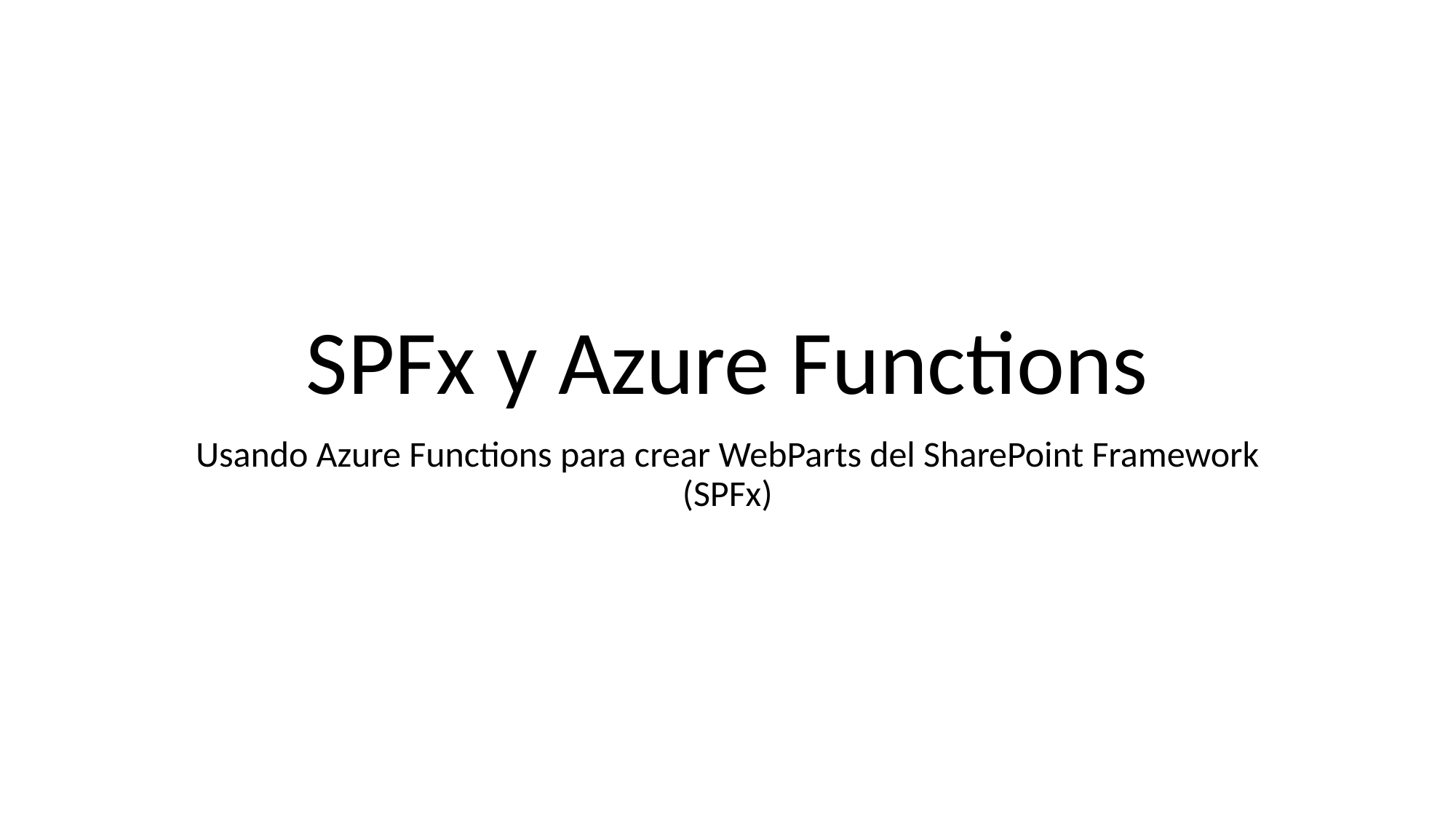

# SPFx y Azure Functions
Usando Azure Functions para crear WebParts del SharePoint Framework (SPFx)